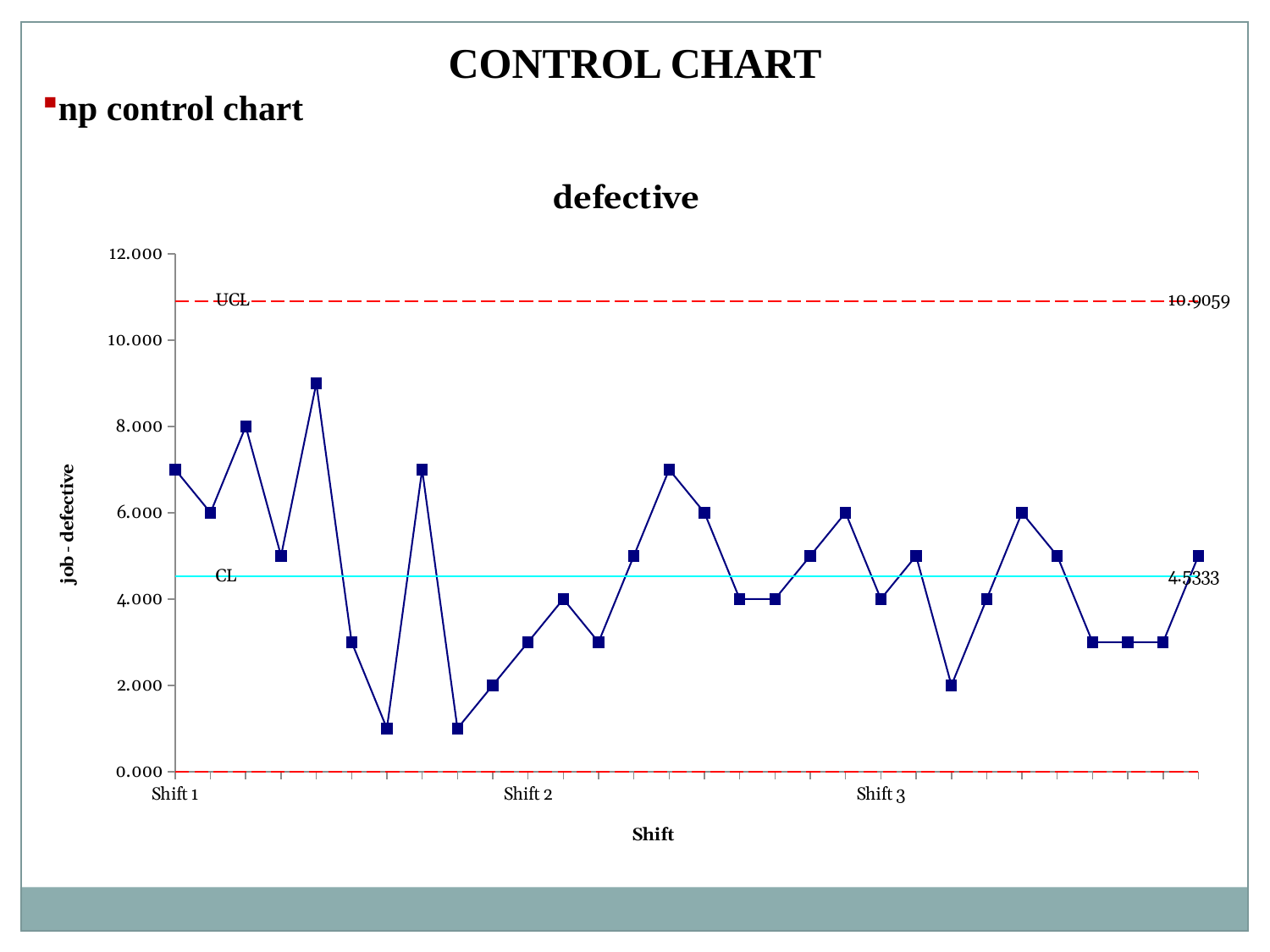

CONTROL CHART
np control chart

### Chart: defective

| Category | defective | UCL |  +2 Sigma |  +1 Sigma | Average |  -1 Sigma |  -2 Sigma | LCL |
|---|---|---|---|---|---|---|---|---|
| Shift 1 | 7.0 | 10.90587753385709 | 8.781696133682502 | 6.657514733507906 | 4.53333333333334 | 2.4091519331587463 | 0.28497053298416775 | 0.0 |
|  | 6.0 | 10.90587753385709 | 8.781696133682502 | 6.657514733507906 | 4.53333333333334 | 2.4091519331587463 | 0.28497053298416775 | 0.0 |
|  | 8.0 | 10.90587753385709 | 8.781696133682502 | 6.657514733507906 | 4.53333333333334 | 2.4091519331587463 | 0.28497053298416775 | 0.0 |
|  | 5.0 | 10.90587753385709 | 8.781696133682502 | 6.657514733507906 | 4.53333333333334 | 2.4091519331587463 | 0.28497053298416775 | 0.0 |
|  | 9.0 | 10.90587753385709 | 8.781696133682502 | 6.657514733507906 | 4.53333333333334 | 2.4091519331587463 | 0.28497053298416775 | 0.0 |
|  | 3.0 | 10.90587753385709 | 8.781696133682502 | 6.657514733507906 | 4.53333333333334 | 2.4091519331587463 | 0.28497053298416775 | 0.0 |
|  | 1.0 | 10.90587753385709 | 8.781696133682502 | 6.657514733507906 | 4.53333333333334 | 2.4091519331587463 | 0.28497053298416775 | 0.0 |
|  | 7.0 | 10.90587753385709 | 8.781696133682502 | 6.657514733507906 | 4.53333333333334 | 2.4091519331587463 | 0.28497053298416775 | 0.0 |
|  | 1.0 | 10.90587753385709 | 8.781696133682502 | 6.657514733507906 | 4.53333333333334 | 2.4091519331587463 | 0.28497053298416775 | 0.0 |
|  | 2.0 | 10.90587753385709 | 8.781696133682502 | 6.657514733507906 | 4.53333333333334 | 2.4091519331587463 | 0.28497053298416775 | 0.0 |
| Shift 2 | 3.0 | 10.90587753385709 | 8.781696133682502 | 6.657514733507906 | 4.53333333333334 | 2.4091519331587463 | 0.28497053298416775 | 0.0 |
|  | 4.0 | 10.90587753385709 | 8.781696133682502 | 6.657514733507906 | 4.53333333333334 | 2.4091519331587463 | 0.28497053298416775 | 0.0 |
|  | 3.0 | 10.90587753385709 | 8.781696133682502 | 6.657514733507906 | 4.53333333333334 | 2.4091519331587463 | 0.28497053298416775 | 0.0 |
|  | 5.0 | 10.90587753385709 | 8.781696133682502 | 6.657514733507906 | 4.53333333333334 | 2.4091519331587463 | 0.28497053298416775 | 0.0 |
|  | 7.0 | 10.90587753385709 | 8.781696133682502 | 6.657514733507906 | 4.53333333333334 | 2.4091519331587463 | 0.28497053298416775 | 0.0 |
|  | 6.0 | 10.90587753385709 | 8.781696133682502 | 6.657514733507906 | 4.53333333333334 | 2.4091519331587463 | 0.28497053298416775 | 0.0 |
|  | 4.0 | 10.90587753385709 | 8.781696133682502 | 6.657514733507906 | 4.53333333333334 | 2.4091519331587463 | 0.28497053298416775 | 0.0 |
|  | 4.0 | 10.90587753385709 | 8.781696133682502 | 6.657514733507906 | 4.53333333333334 | 2.4091519331587463 | 0.28497053298416775 | 0.0 |
|  | 5.0 | 10.90587753385709 | 8.781696133682502 | 6.657514733507906 | 4.53333333333334 | 2.4091519331587463 | 0.28497053298416775 | 0.0 |
|  | 6.0 | 10.90587753385709 | 8.781696133682502 | 6.657514733507906 | 4.53333333333334 | 2.4091519331587463 | 0.28497053298416775 | 0.0 |
| Shift 3 | 4.0 | 10.90587753385709 | 8.781696133682502 | 6.657514733507906 | 4.53333333333334 | 2.4091519331587463 | 0.28497053298416775 | 0.0 |